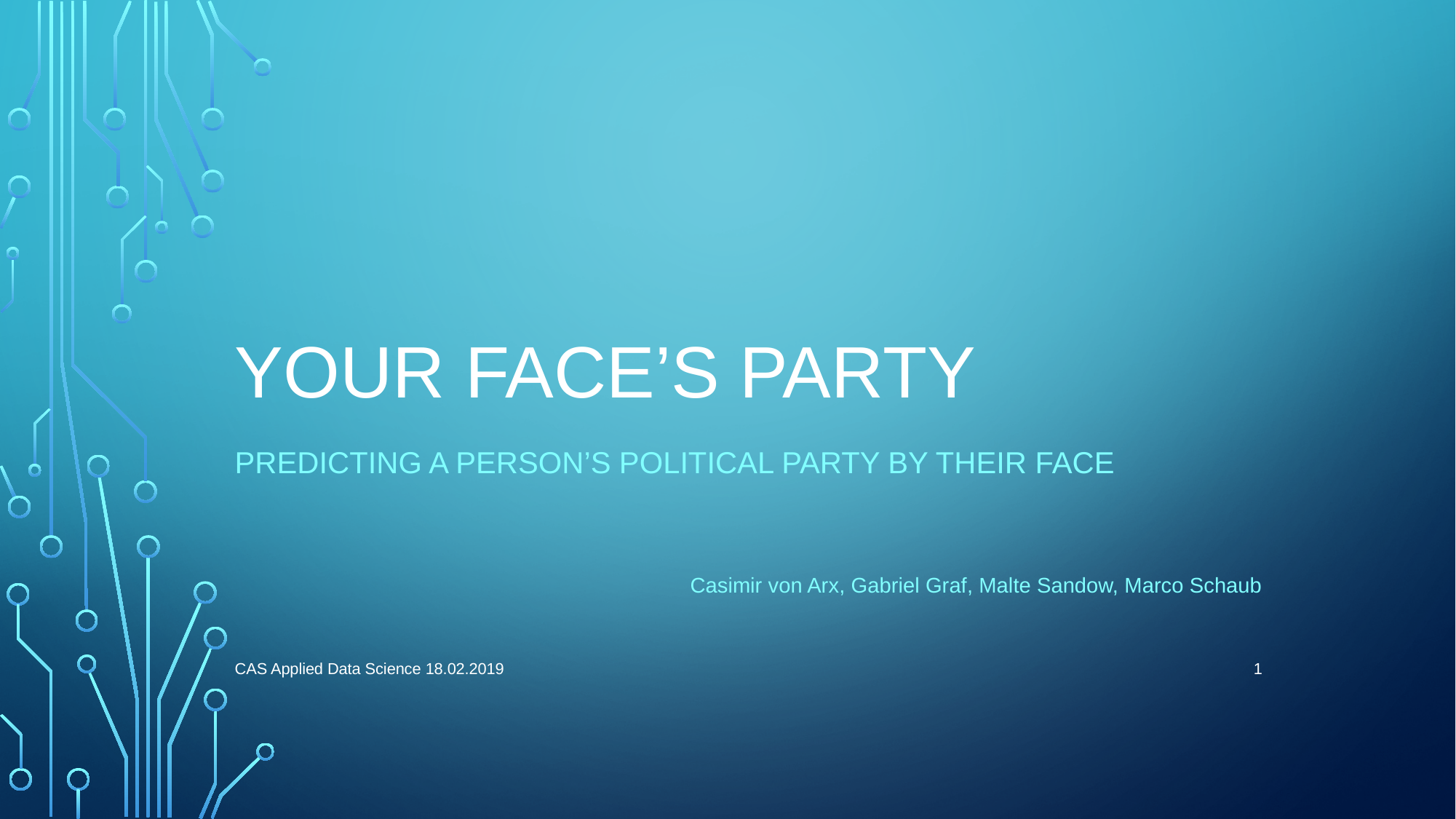

# YOUR FACE’S PARTY
PREDICTING A PERSON’S POLITICAL PARTY BY THEIR FACE

Casimir von Arx, Gabriel Graf, Malte Sandow, Marco Schaub
1
CAS Applied Data Science 18.02.2019